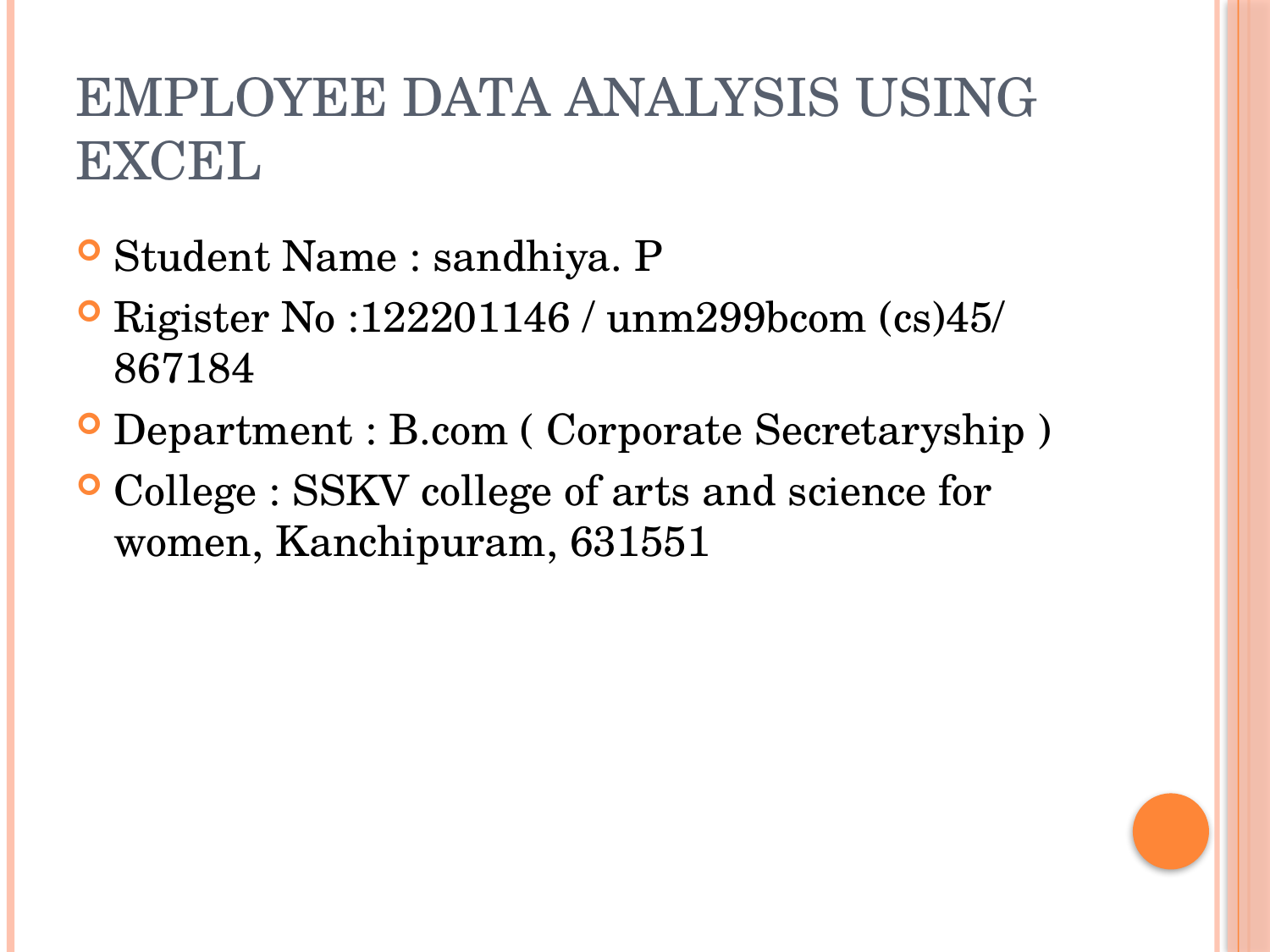

# Employee data analysis using excel
Student Name : sandhiya. P
Rigister No :122201146 / unm299bcom (cs)45/ 867184
Department : B.com ( Corporate Secretaryship )
College : SSKV college of arts and science for women, Kanchipuram, 631551